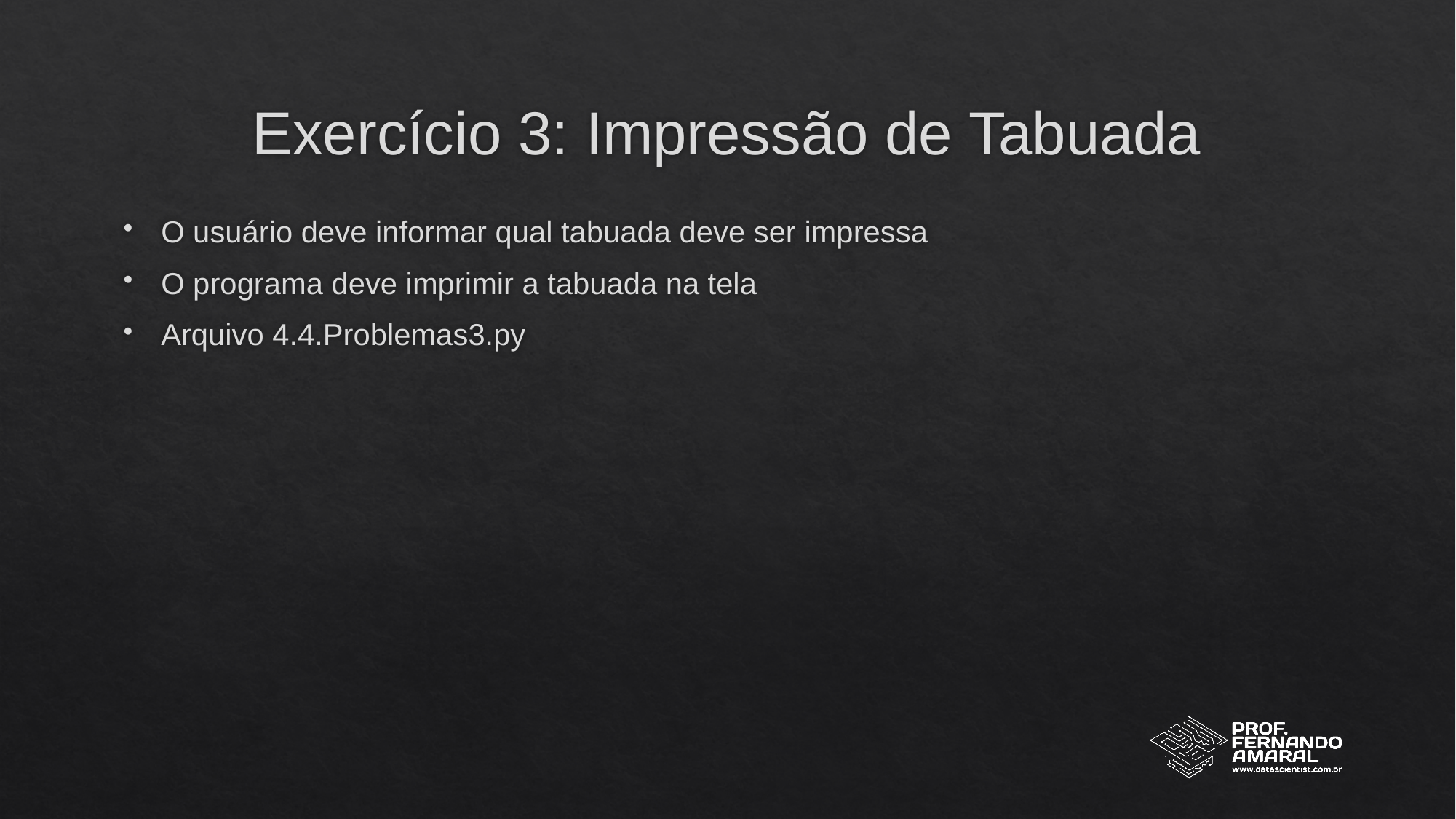

# Exercício 3: Impressão de Tabuada
O usuário deve informar qual tabuada deve ser impressa
O programa deve imprimir a tabuada na tela
Arquivo 4.4.Problemas3.py